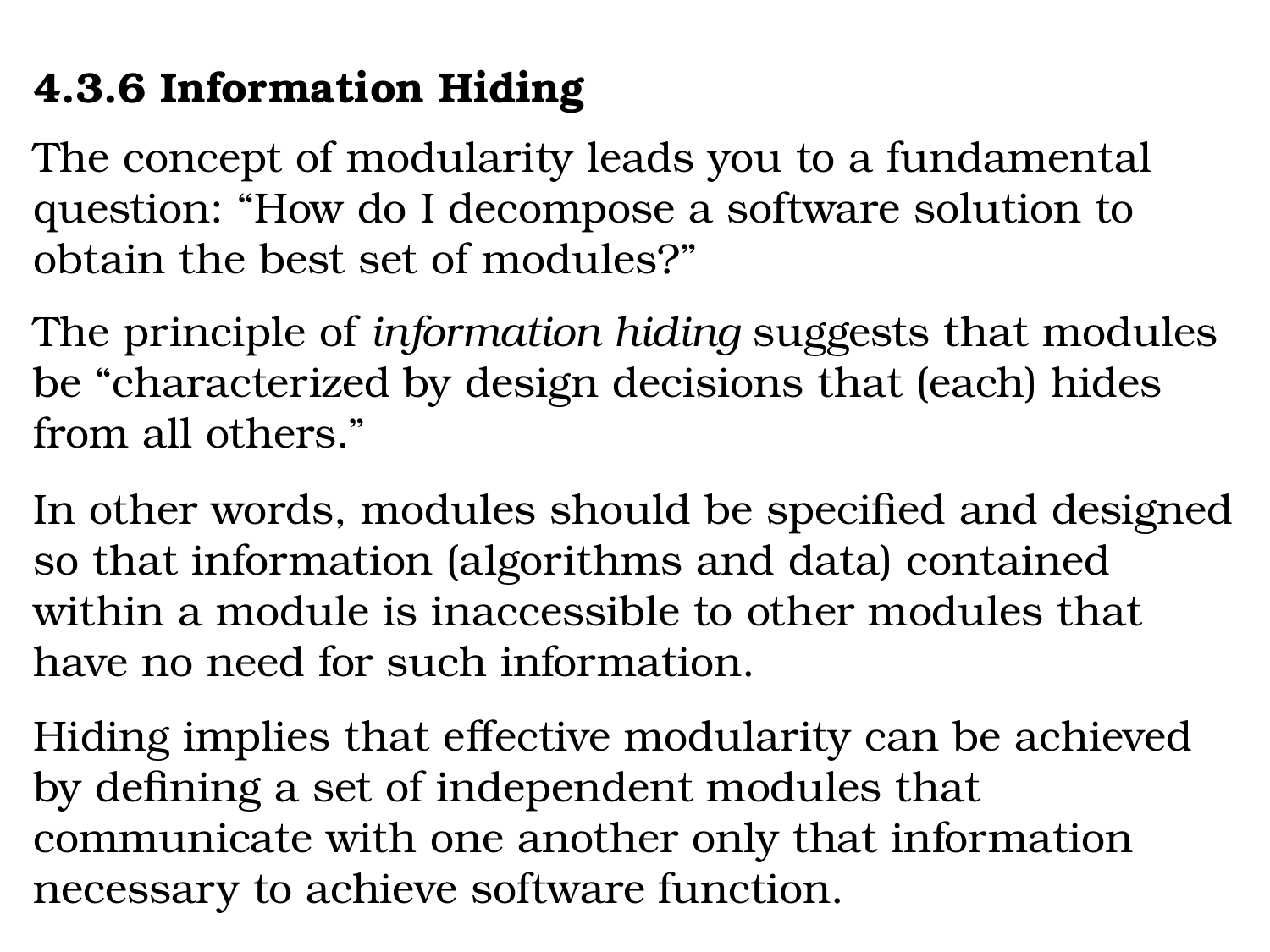

4.3.6 Information Hiding

The concept of modularity leads you to a fundamental question: “How do I decompose a software solution to obtain the best set of modules?”

The principle of information hiding suggests that modules be “characterized by design decisions that (each) hides from all others.”

In other words, modules should be specified and designed so that information (algorithms and data) contained within a module is inaccessible to other modules that have no need for such information.

Hiding implies that effective modularity can be achieved by defining a set of independent modules that communicate with one another only that information necessary to achieve software function.